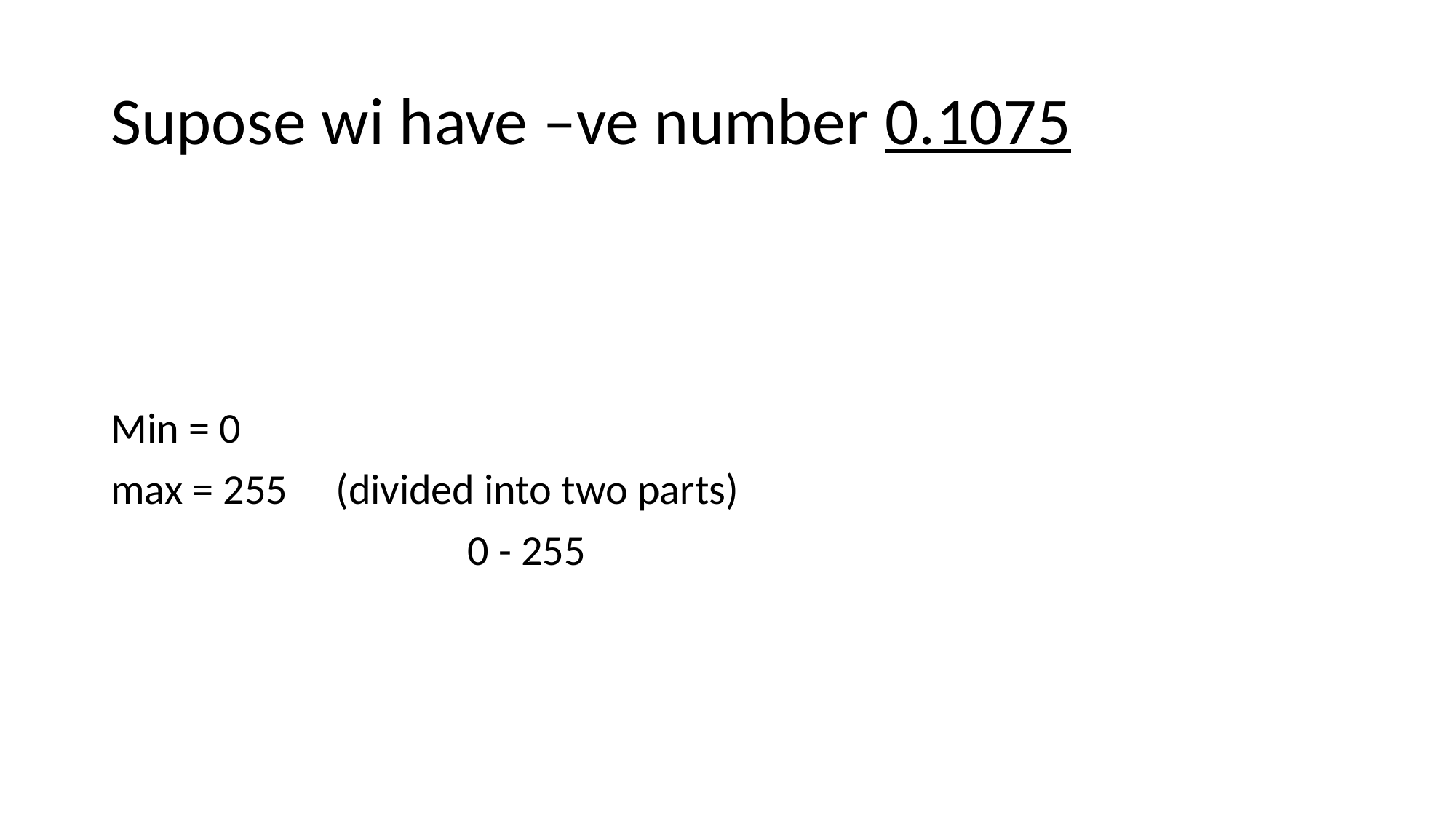

# Supose wi have –ve number 0.1075

Min = 0
max = 255     (divided into two parts)
                                     0 - 255